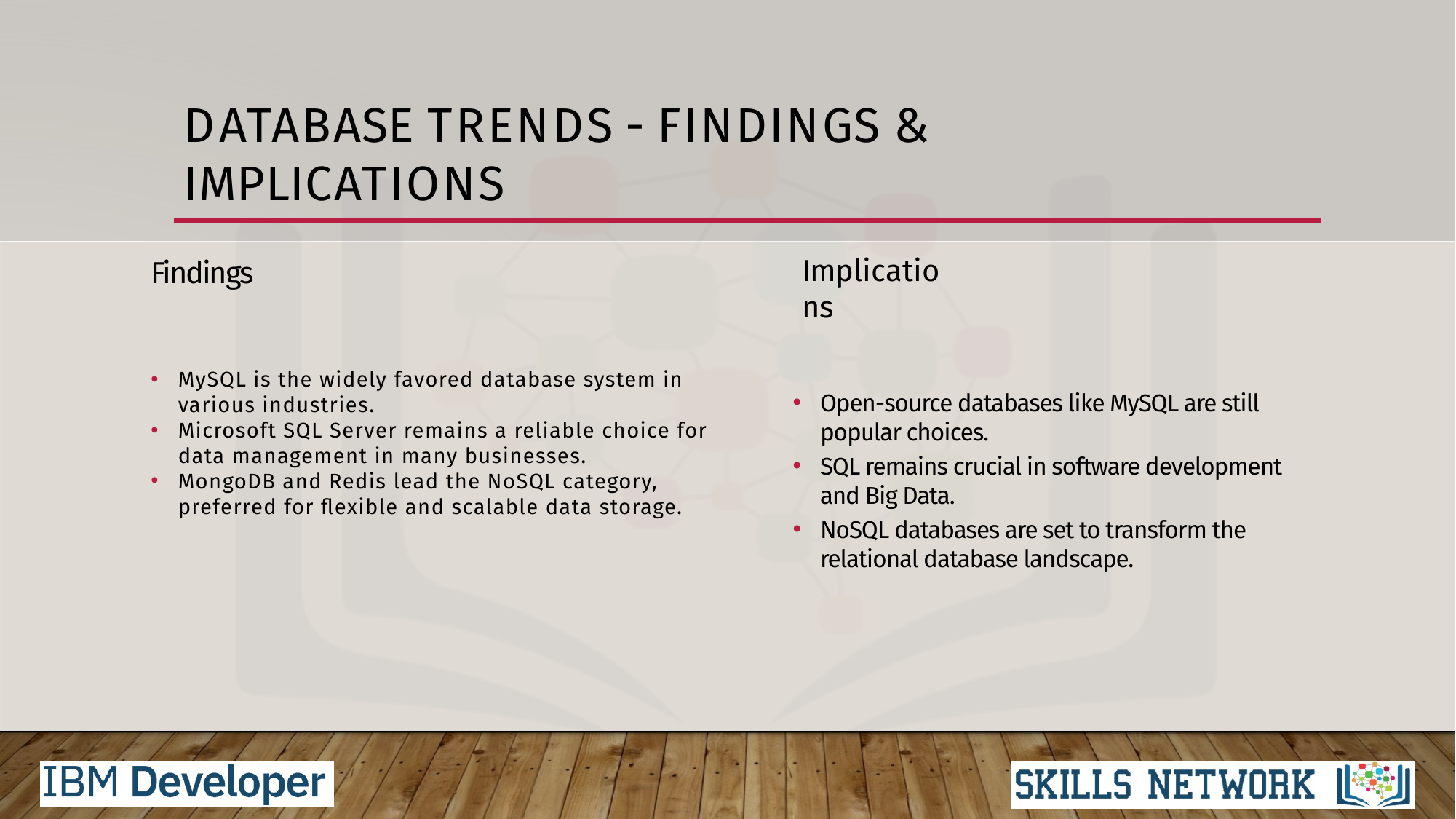

# DATABASE TRENDS - FINDINGS & IMPLICATIONS
Implications
Findings

MySQL is the widely favored database system in various industries.
Microsoft SQL Server remains a reliable choice for data management in many businesses.
MongoDB and Redis lead the NoSQL category, preferred for flexible and scalable data storage.
Open-source databases like MySQL are still popular choices.
SQL remains crucial in software development and Big Data.
NoSQL databases are set to transform the relational database landscape.